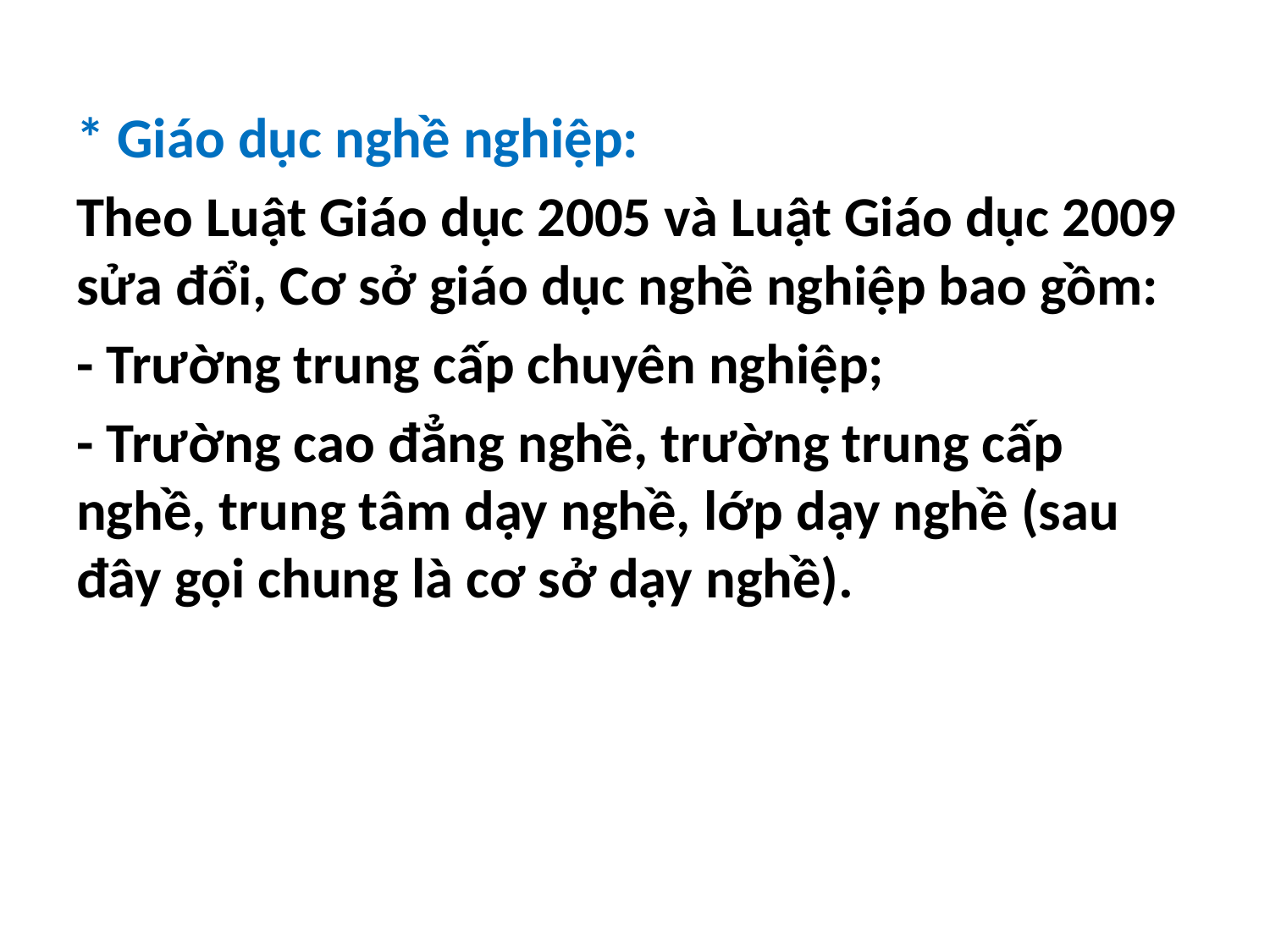

* Giáo dục nghề nghiệp:
Theo Luật Giáo dục 2005 và Luật Giáo dục 2009 sửa đổi, Cơ sở giáo dục nghề nghiệp bao gồm:
- Trường trung cấp chuyên nghiệp;
- Trường cao đẳng nghề, trường trung cấp nghề, trung tâm dạy nghề, lớp dạy nghề (sau đây gọi chung là cơ sở dạy nghề).